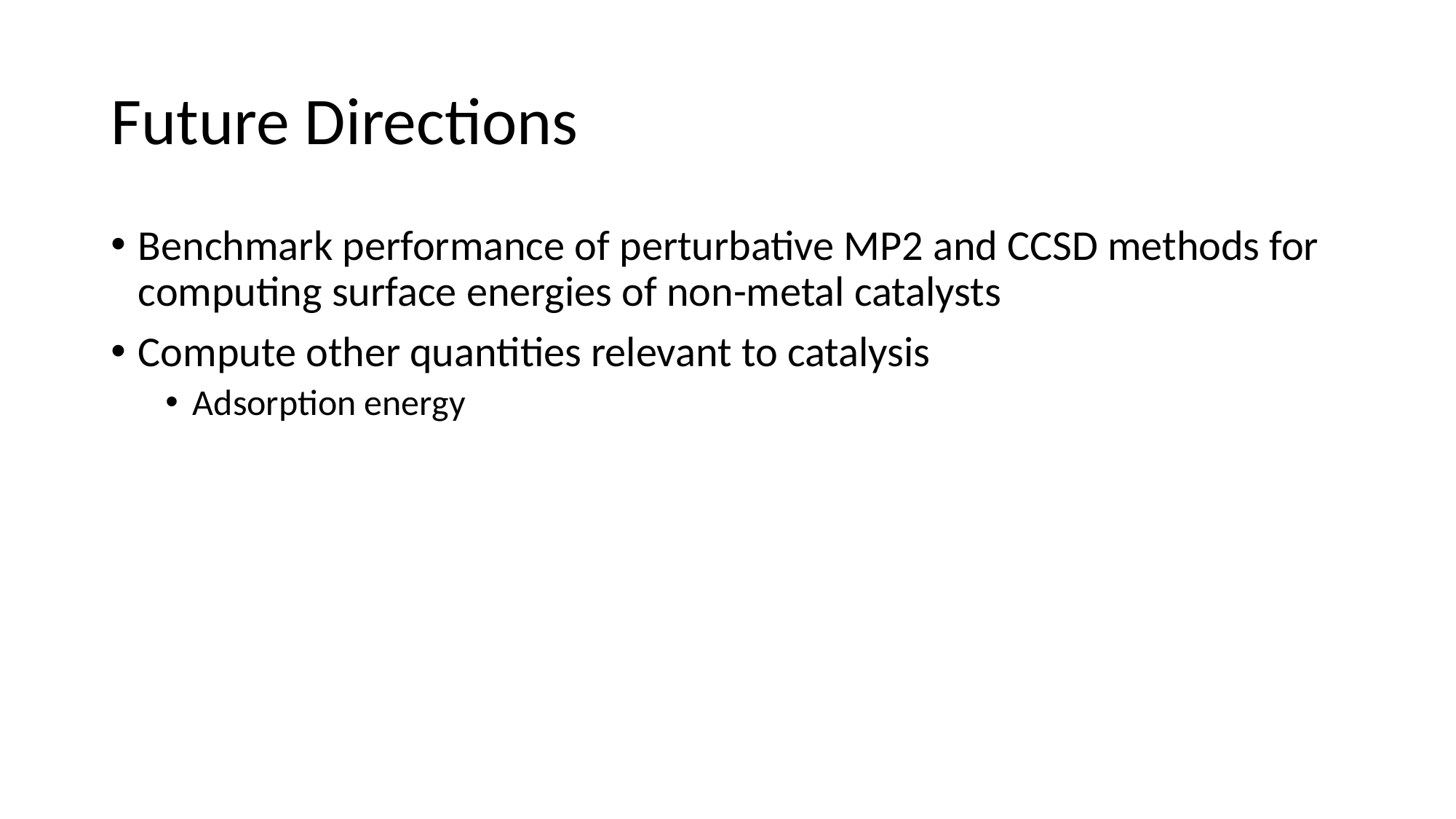

# Future Directions
Benchmark performance of perturbative MP2 and CCSD methods for computing surface energies of non-metal catalysts
Compute other quantities relevant to catalysis
Adsorption energy